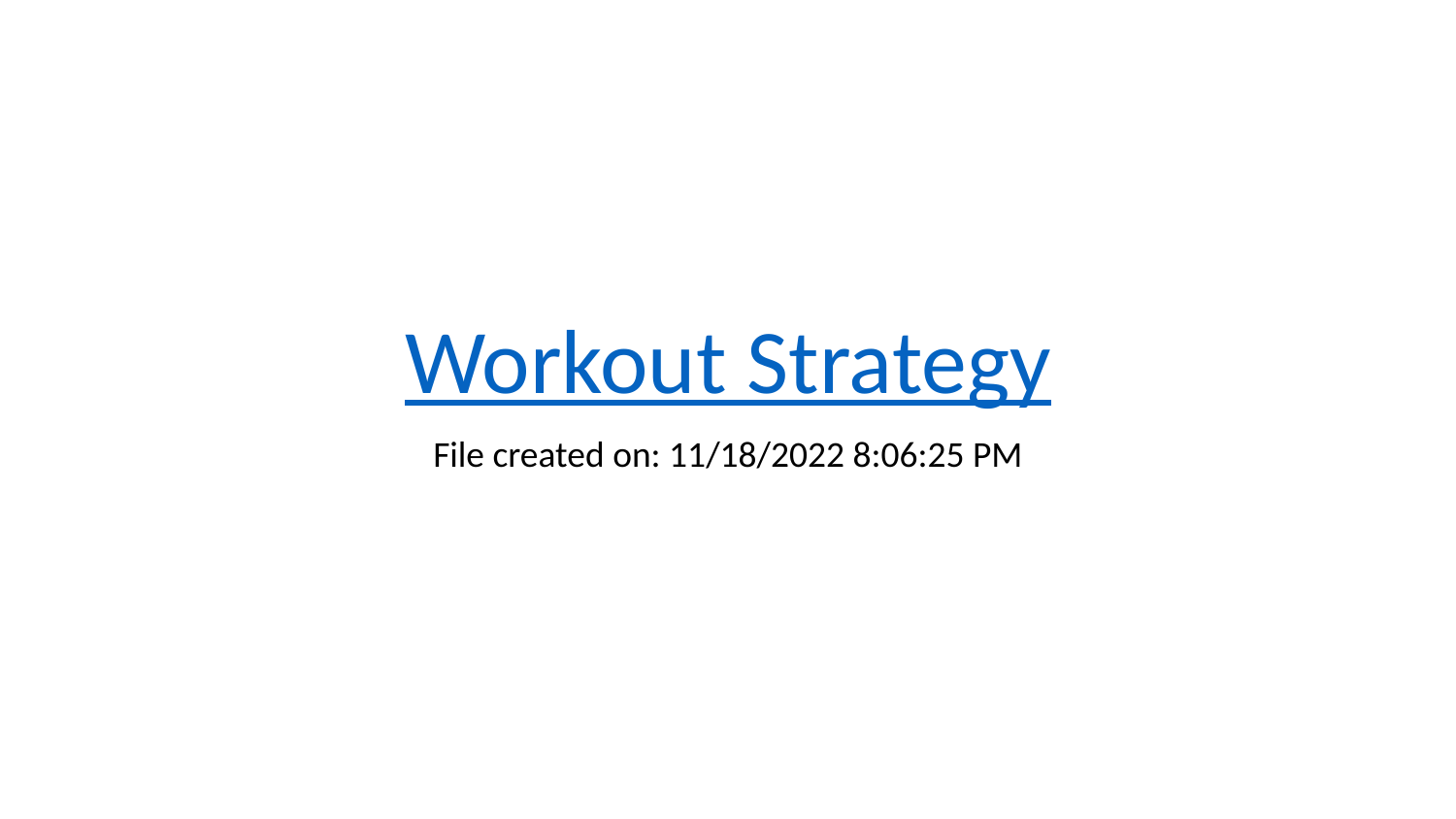

# Workout Strategy
File created on: 11/18/2022 8:06:25 PM